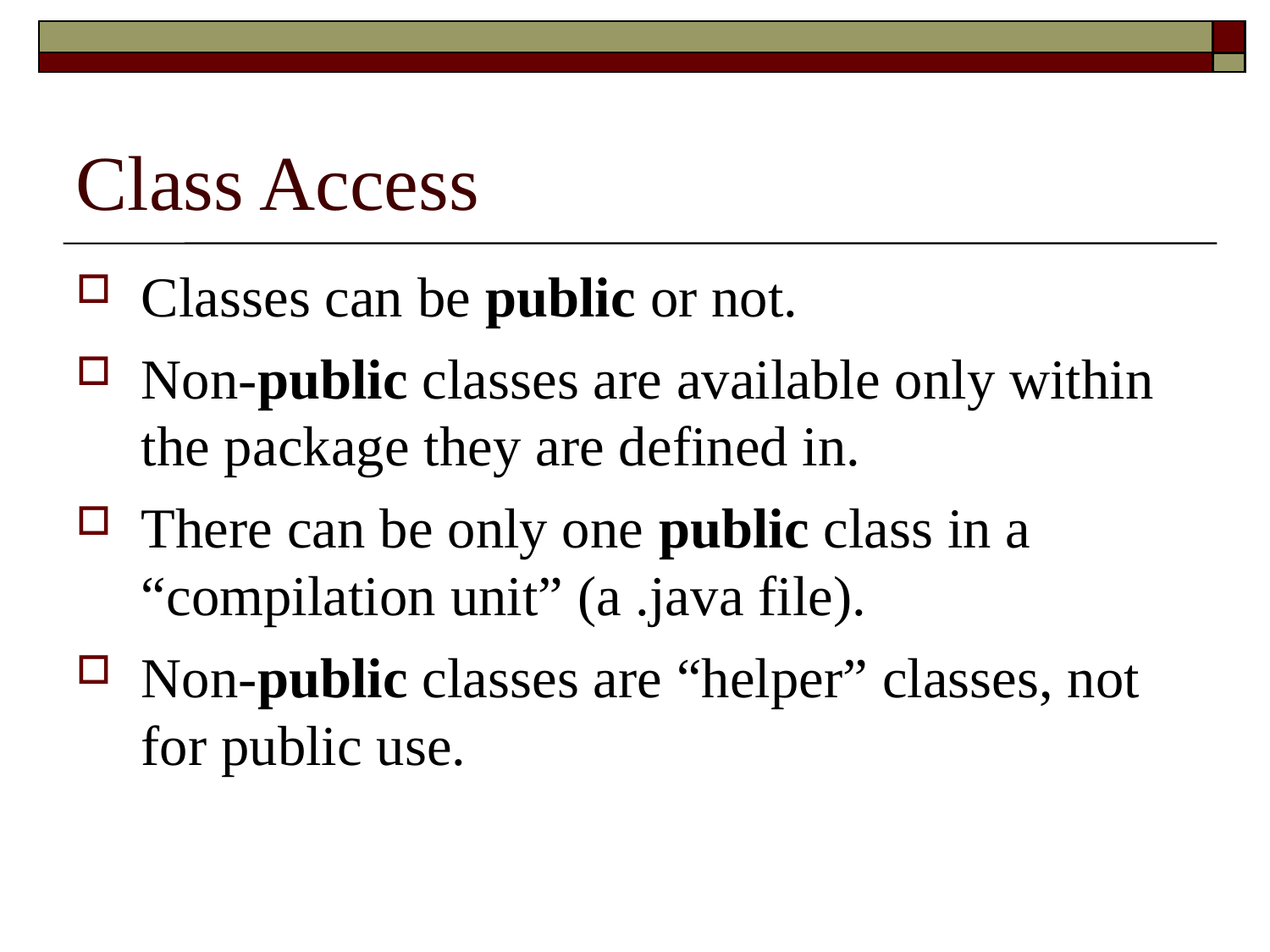

Class Access
Classes can be public or not.
Non-public classes are available only within the package they are defined in.
There can be only one public class in a “compilation unit” (a .java file).
Non-public classes are “helper” classes, not for public use.